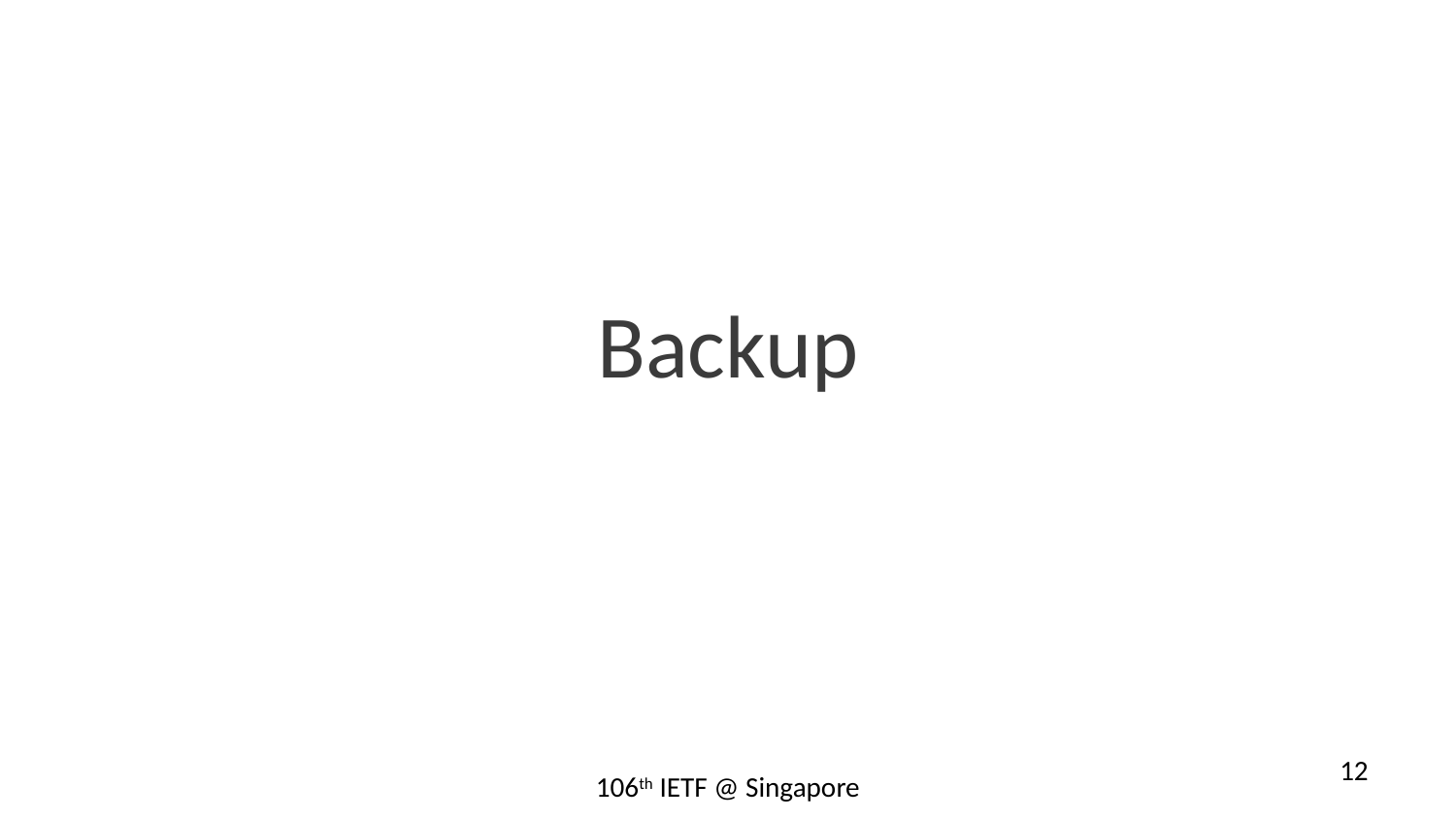

# Backup
12
106th IETF @ Singapore